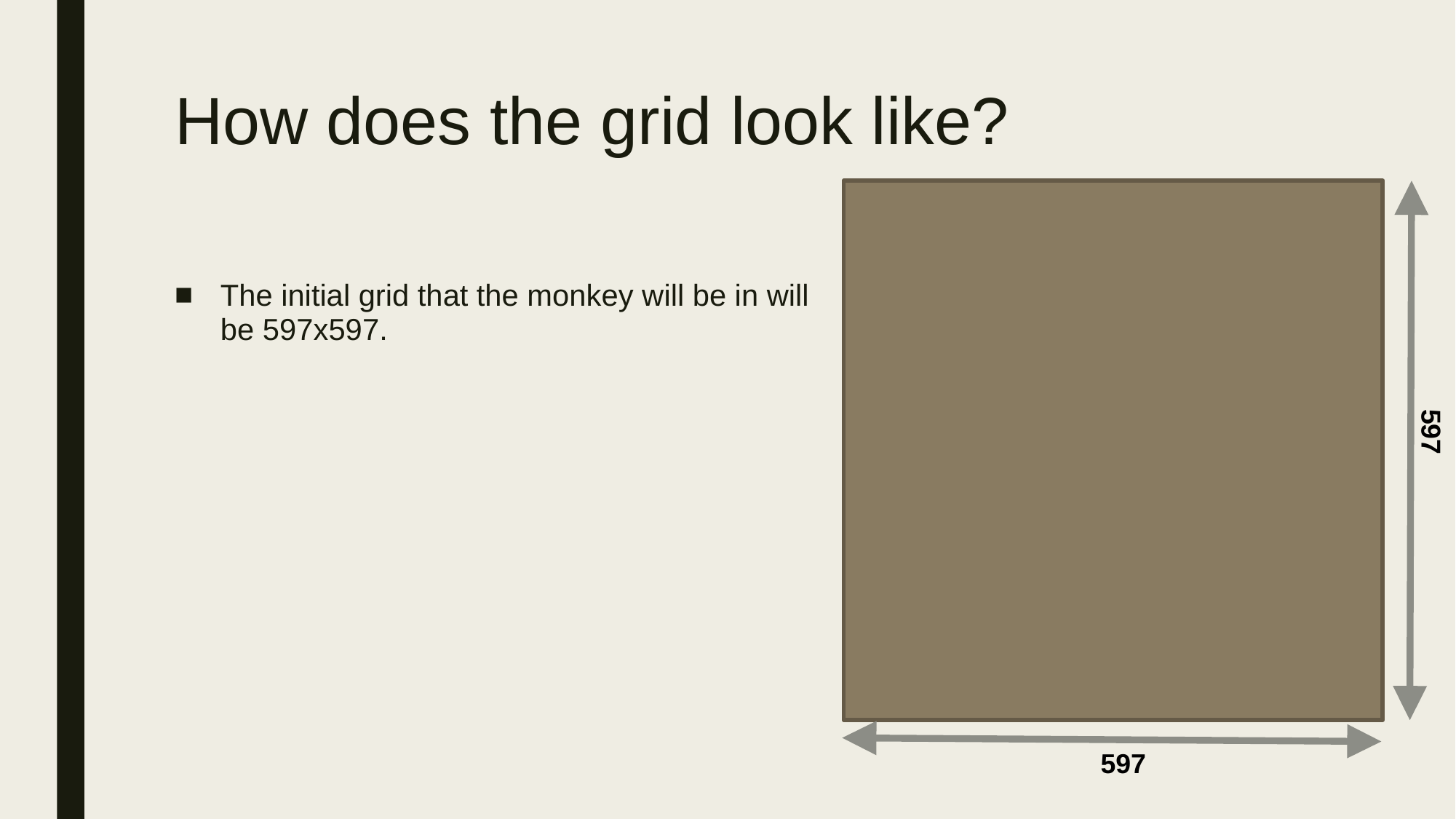

# How does the grid look like?

597
597
The initial grid that the monkey will be in will be 597x597.